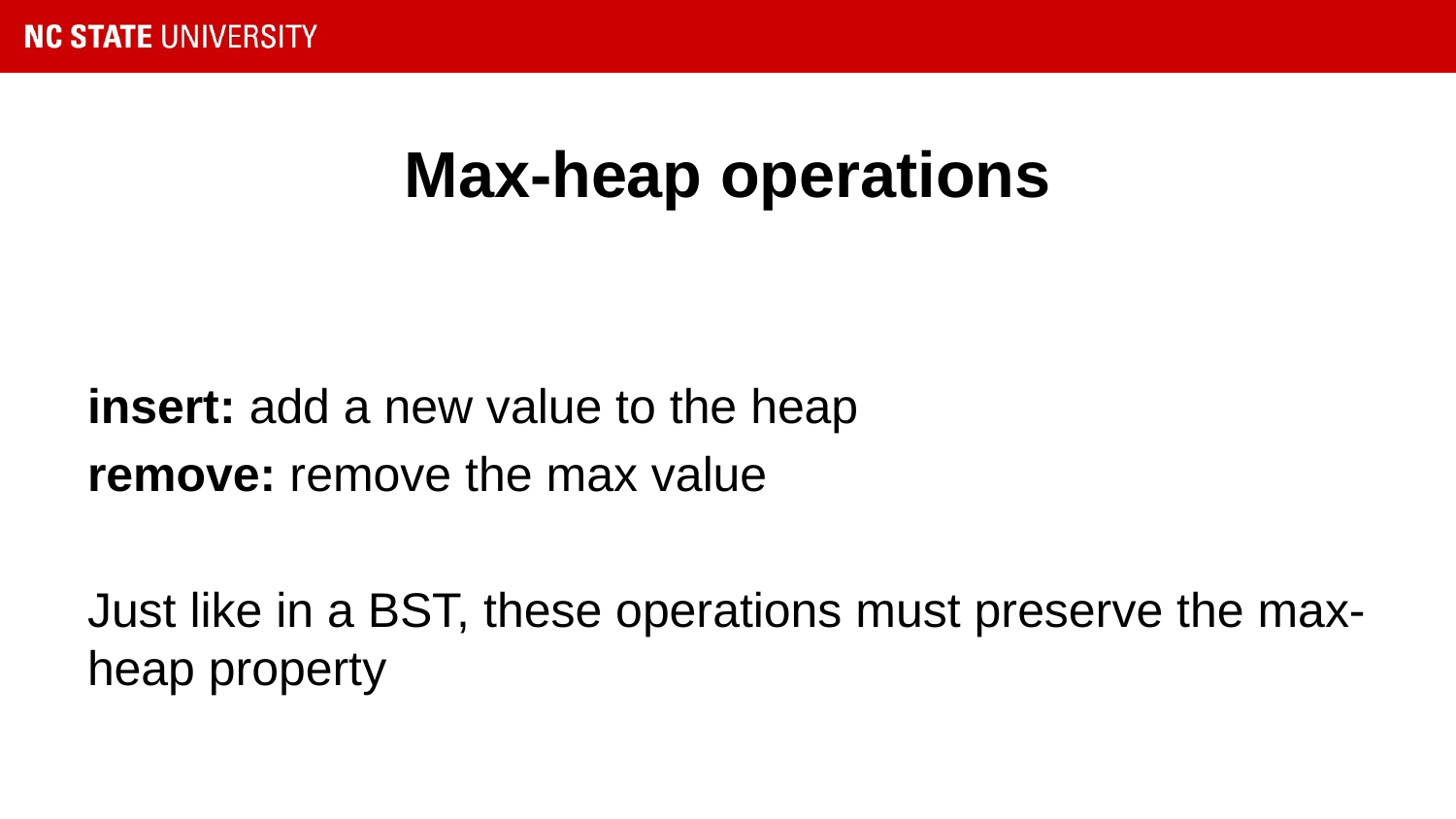

# Max-heap operations
insert: add a new value to the heap
remove: remove the max value

Just like in a BST, these operations must preserve the max-heap property